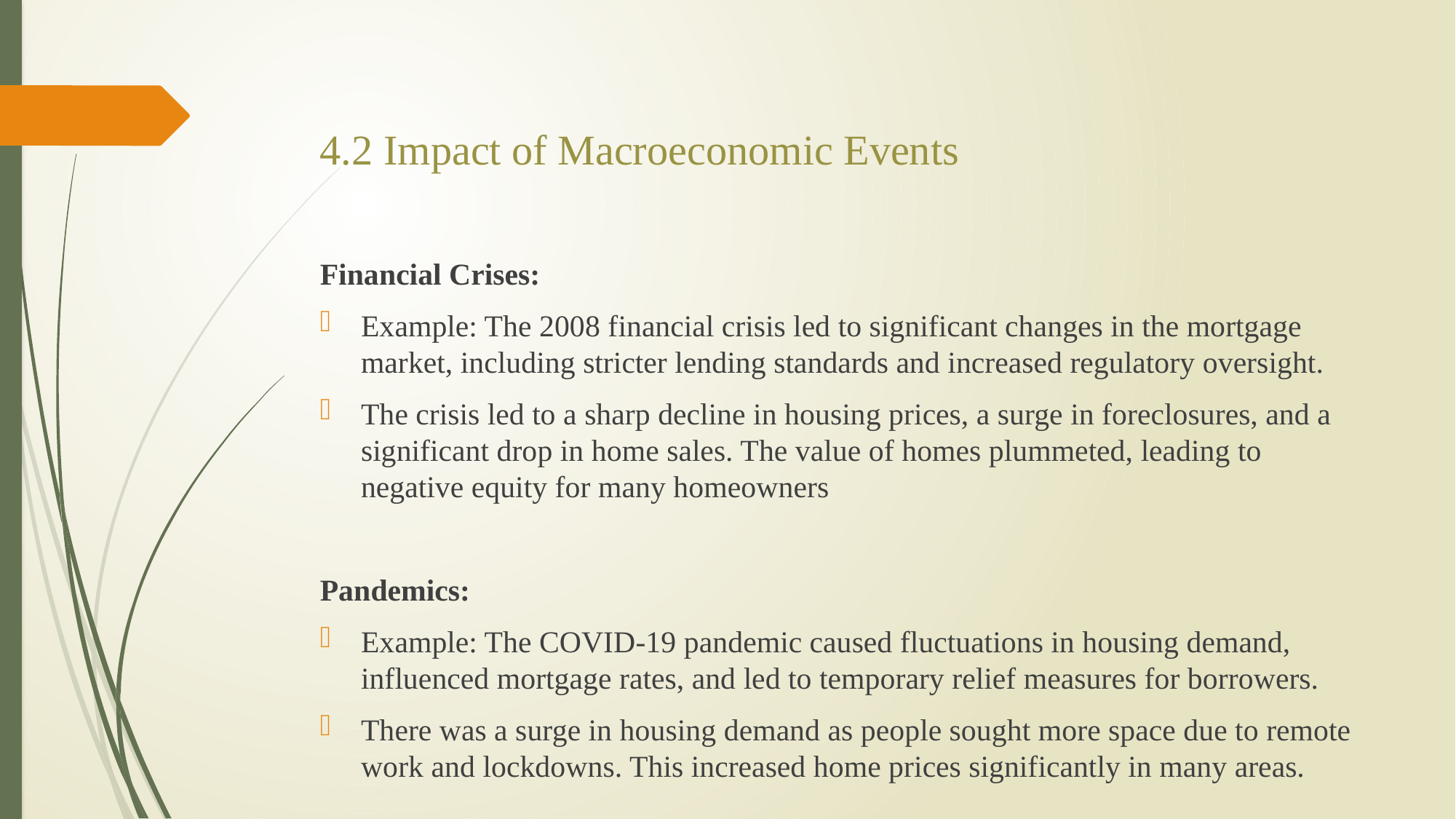

4.2 Impact of Macroeconomic Events

Financial Crises:
Example: The 2008 financial crisis led to significant changes in the mortgage market, including stricter lending standards and increased regulatory oversight.
The crisis led to a sharp decline in housing prices, a surge in foreclosures, and a significant drop in home sales. The value of homes plummeted, leading to negative equity for many homeowners

Pandemics:
Example: The COVID-19 pandemic caused fluctuations in housing demand, influenced mortgage rates, and led to temporary relief measures for borrowers.
There was a surge in housing demand as people sought more space due to remote work and lockdowns. This increased home prices significantly in many areas.